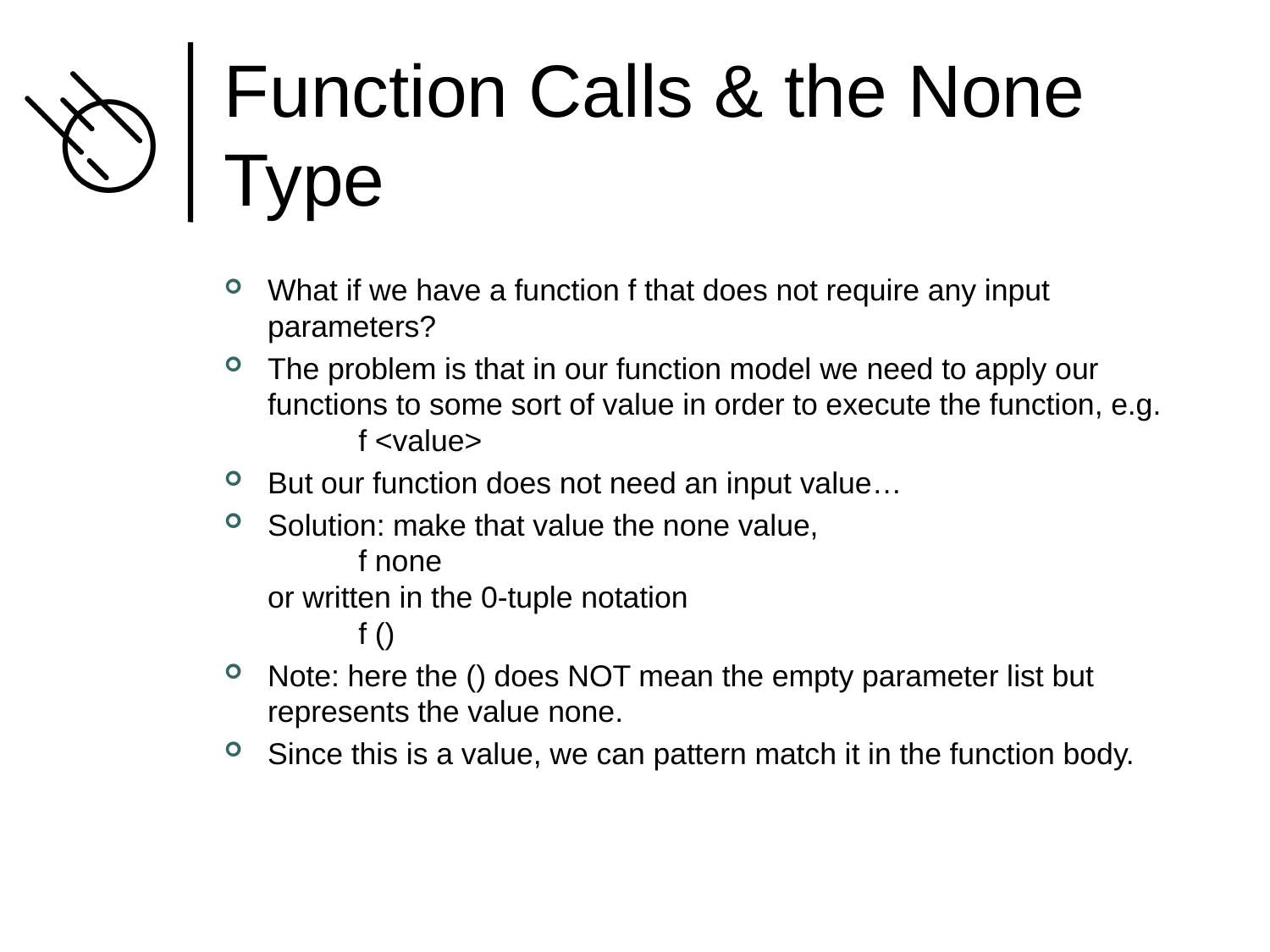

# Function Calls & the None Type
What if we have a function f that does not require any input parameters?
The problem is that in our function model we need to apply our functions to some sort of value in order to execute the function, e.g.
           f <value>
But our function does not need an input value…
Solution: make that value the none value,
           f none
or written in the 0-tuple notation
           f ()
Note: here the () does NOT mean the empty parameter list but represents the value none.
Since this is a value, we can pattern match it in the function body.